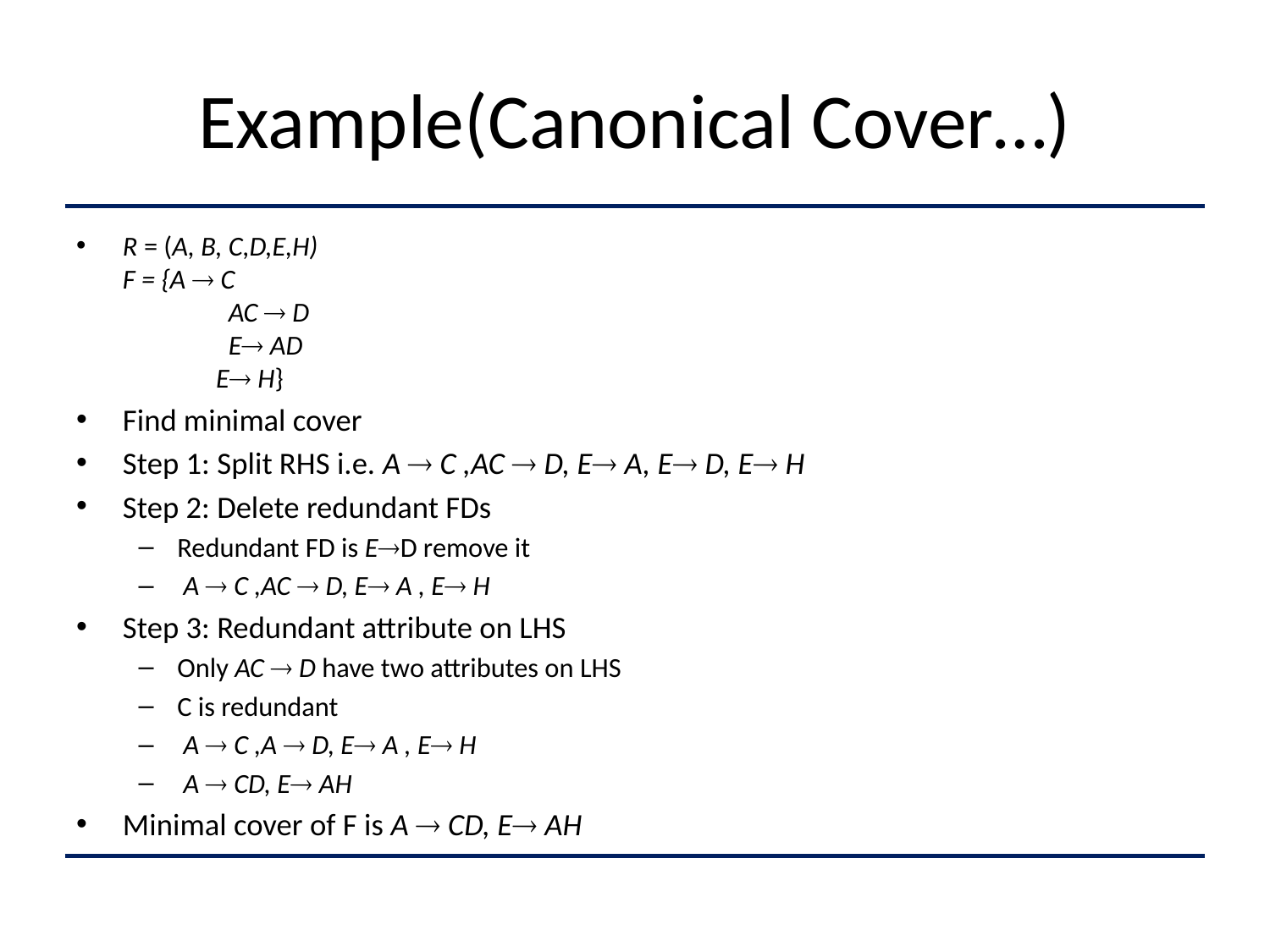

# Example(Canonical Cover…)
R = (A, B, C,D,E,H)
F = {A → C
	  AC → D
	  E→ AD
	E→ H}
Find minimal cover
Step 1: Split RHS i.e. A → C ,AC → D, E→ A, E→ D, E→ H
Step 2: Delete redundant FDs
Redundant FD is E→D remove it
 A → C ,AC → D, E→ A , E→ H
Step 3: Redundant attribute on LHS
Only AC → D have two attributes on LHS
C is redundant
 A → C ,A → D, E→ A , E→ H
 A → CD, E→ AH
Minimal cover of F is A → CD, E→ AH